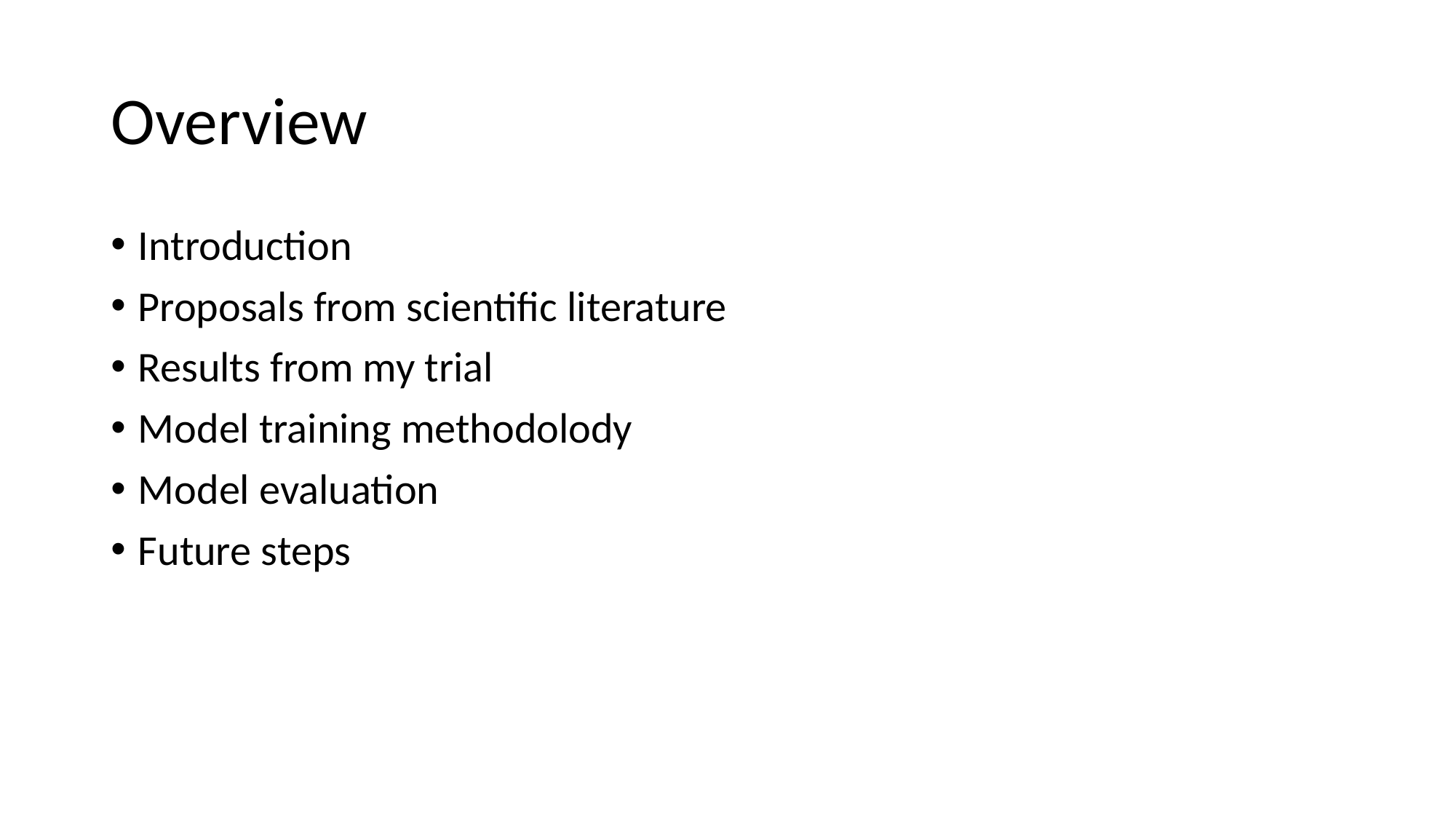

# Overview
Introduction
Proposals from scientific literature
Results from my trial
Model training methodolody
Model evaluation
Future steps